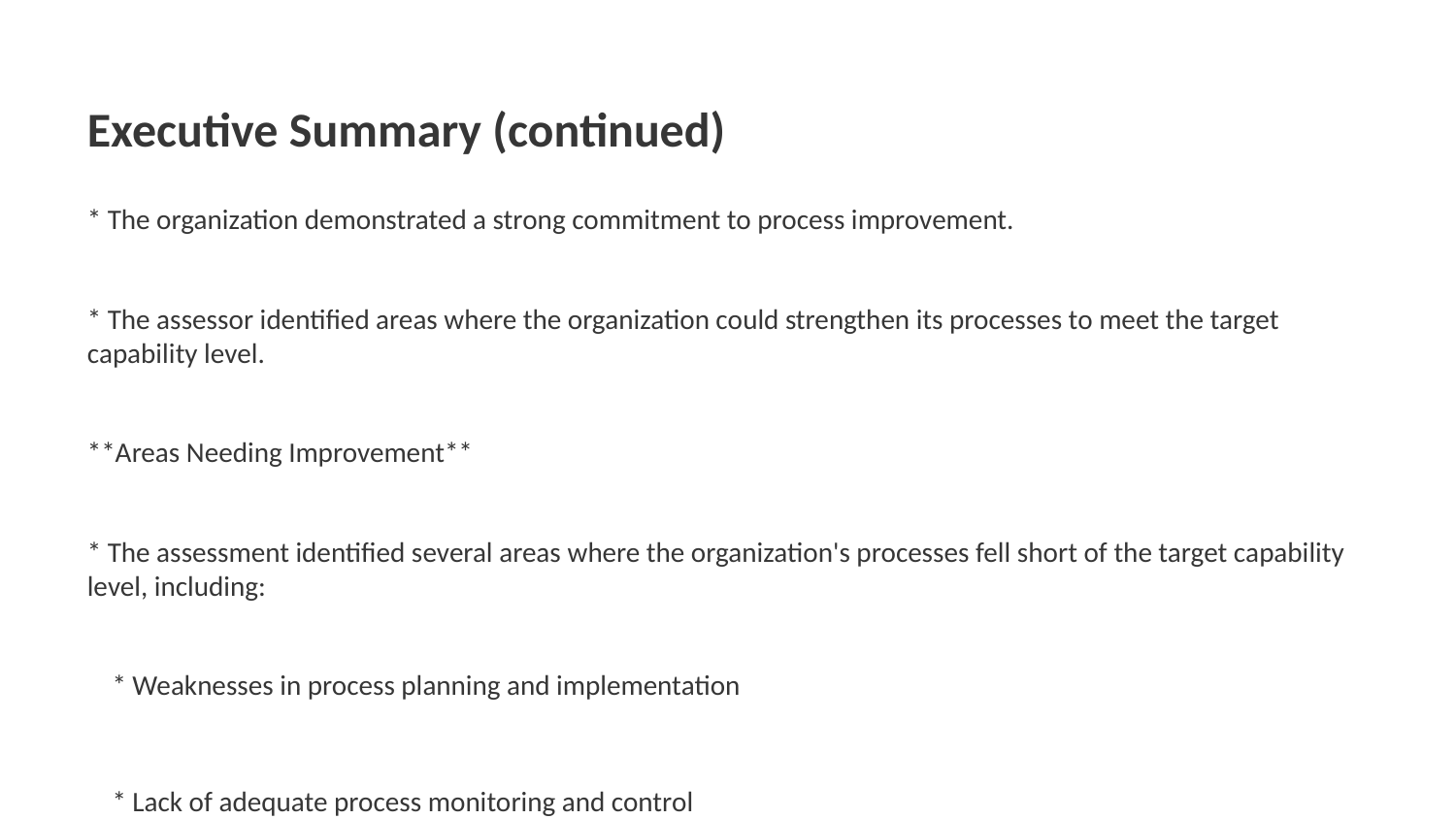

Executive Summary (continued)
* The organization demonstrated a strong commitment to process improvement.
* The assessor identified areas where the organization could strengthen its processes to meet the target capability level.
**Areas Needing Improvement**
* The assessment identified several areas where the organization's processes fell short of the target capability level, including:
    * Weaknesses in process planning and implementation
    * Lack of adequate process monitoring and control
SpiceUP Assessment Tool
Confidential Information